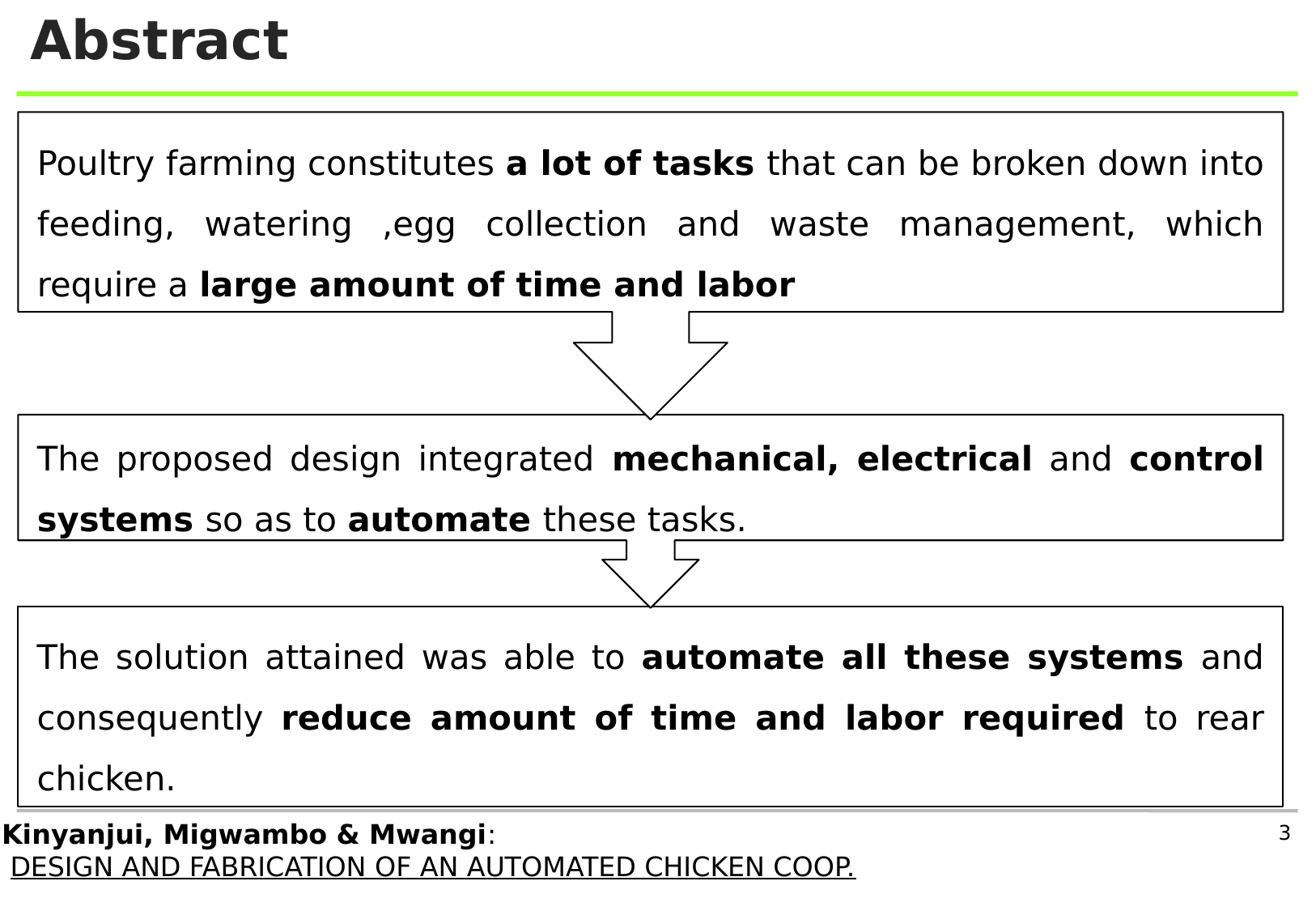

Abstract
The solution attained was able to automate all these systems and consequently reduce amount of time and labor required to rear chicken.
The proposed design integrated mechanical, electrical and control systems so as to automate these tasks.
Poultry farming constitutes a lot of tasks that can be broken down into feeding, watering ,egg collection and waste management, which require a large amount of time and labor